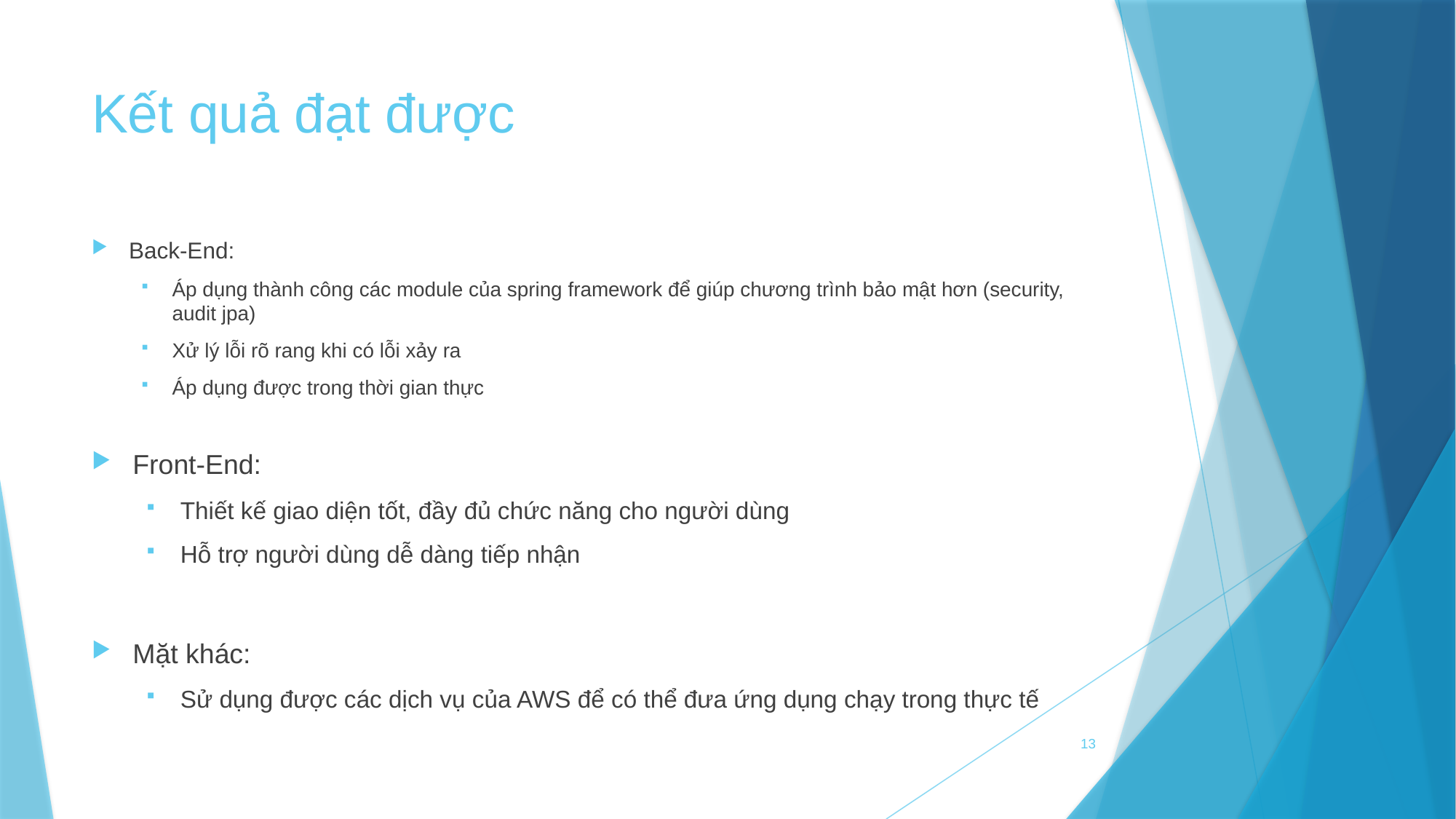

# Kết quả đạt được
Back-End:
Áp dụng thành công các module của spring framework để giúp chương trình bảo mật hơn (security, audit jpa)
Xử lý lỗi rõ rang khi có lỗi xảy ra
Áp dụng được trong thời gian thực
Front-End:
Thiết kế giao diện tốt, đầy đủ chức năng cho người dùng
Hỗ trợ người dùng dễ dàng tiếp nhận

Mặt khác:
Sử dụng được các dịch vụ của AWS để có thể đưa ứng dụng chạy trong thực tế
13